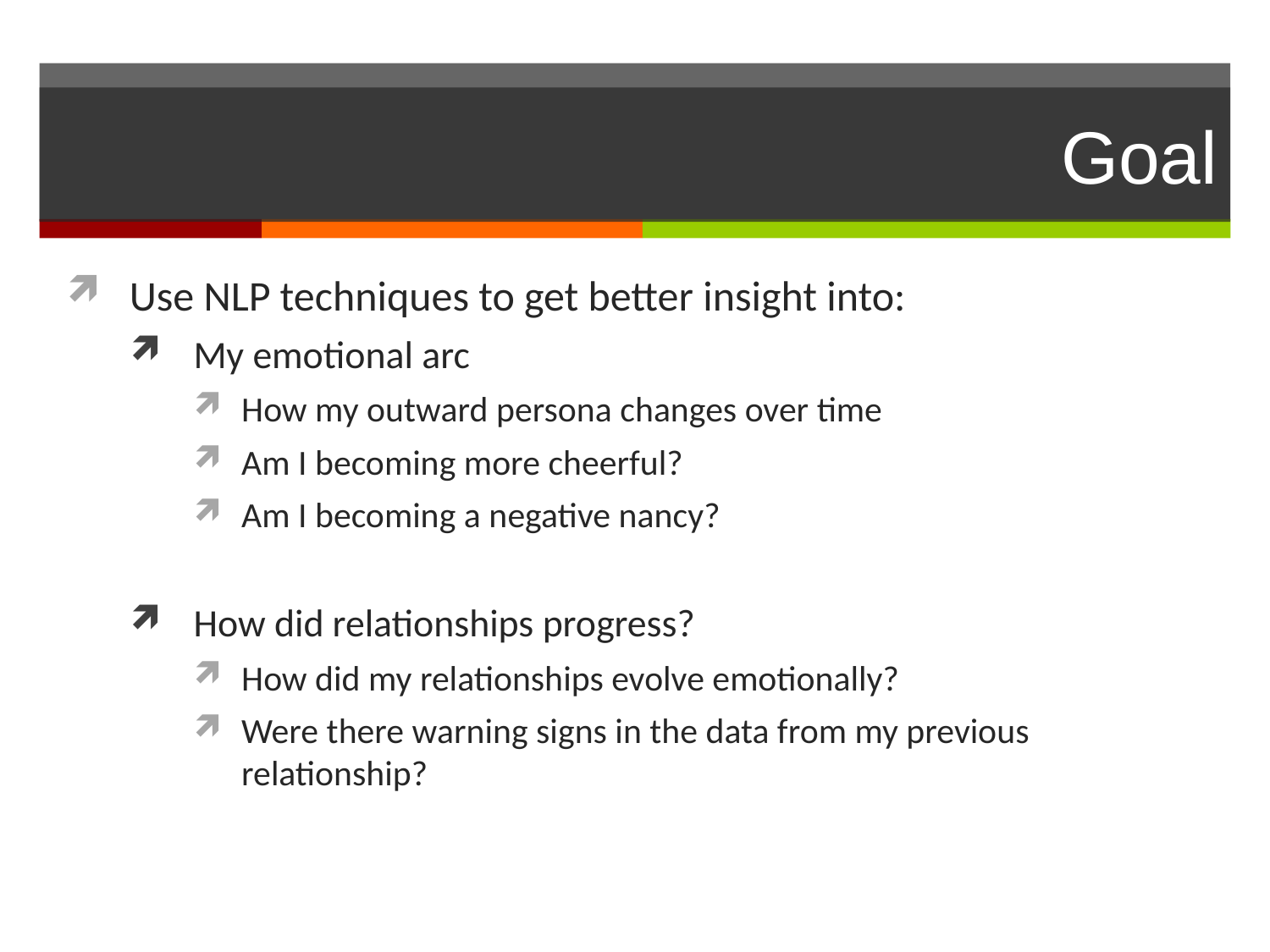

# Goal
Use NLP techniques to get better insight into:
My emotional arc
How my outward persona changes over time
Am I becoming more cheerful?
Am I becoming a negative nancy?

How did relationships progress?
How did my relationships evolve emotionally?
Were there warning signs in the data from my previous relationship?